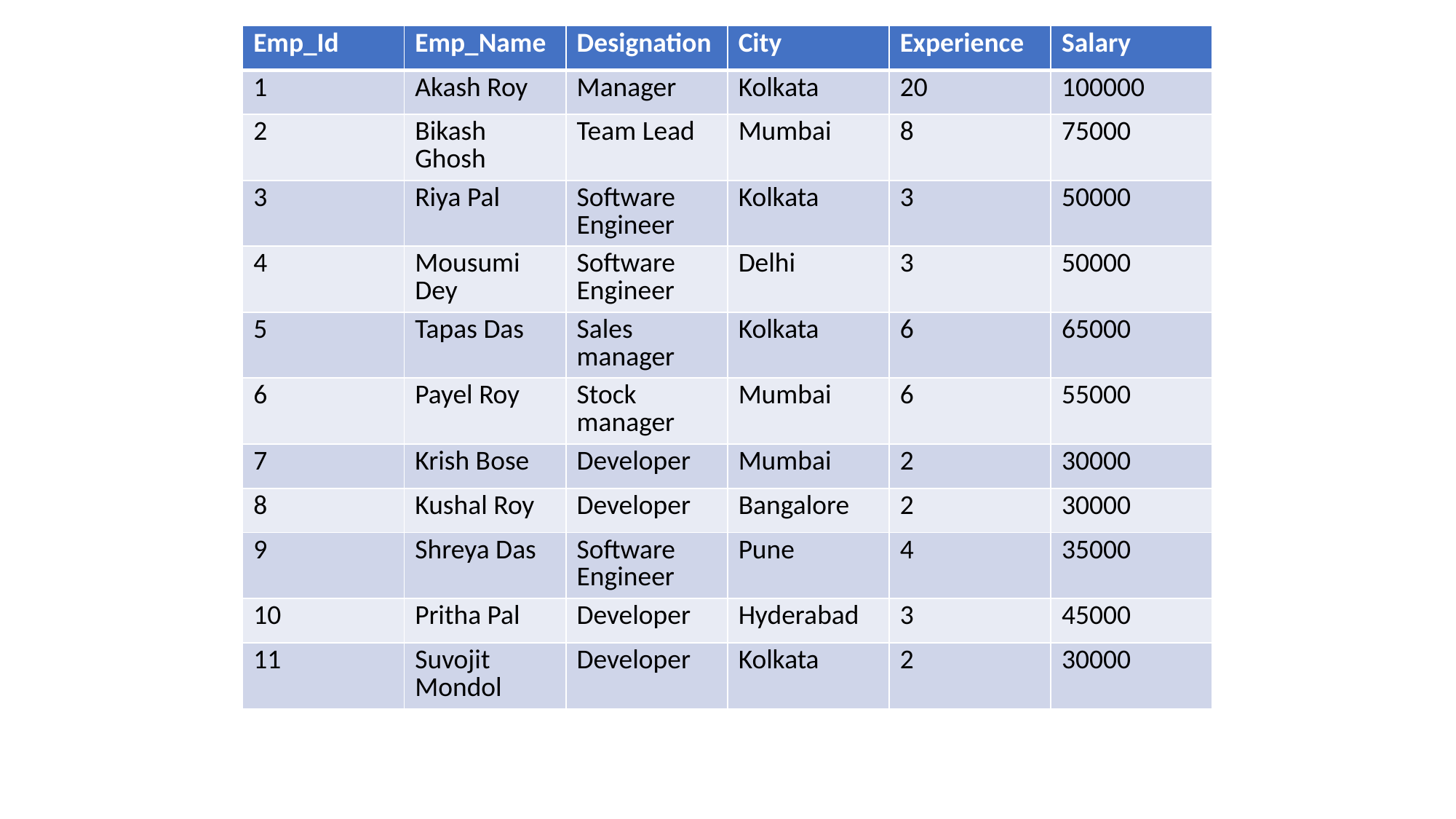

| Emp\_Id | Emp\_Name | Designation | City | Experience | Salary |
| --- | --- | --- | --- | --- | --- |
| 1 | Akash Roy | Manager | Kolkata | 20 | 100000 |
| 2 | Bikash Ghosh | Team Lead | Mumbai | 8 | 75000 |
| 3 | Riya Pal | Software Engineer | Kolkata | 3 | 50000 |
| 4 | Mousumi Dey | Software Engineer | Delhi | 3 | 50000 |
| 5 | Tapas Das | Sales manager | Kolkata | 6 | 65000 |
| 6 | Payel Roy | Stock manager | Mumbai | 6 | 55000 |
| 7 | Krish Bose | Developer | Mumbai | 2 | 30000 |
| 8 | Kushal Roy | Developer | Bangalore | 2 | 30000 |
| 9 | Shreya Das | Software Engineer | Pune | 4 | 35000 |
| 10 | Pritha Pal | Developer | Hyderabad | 3 | 45000 |
| 11 | Suvojit Mondol | Developer | Kolkata | 2 | 30000 |